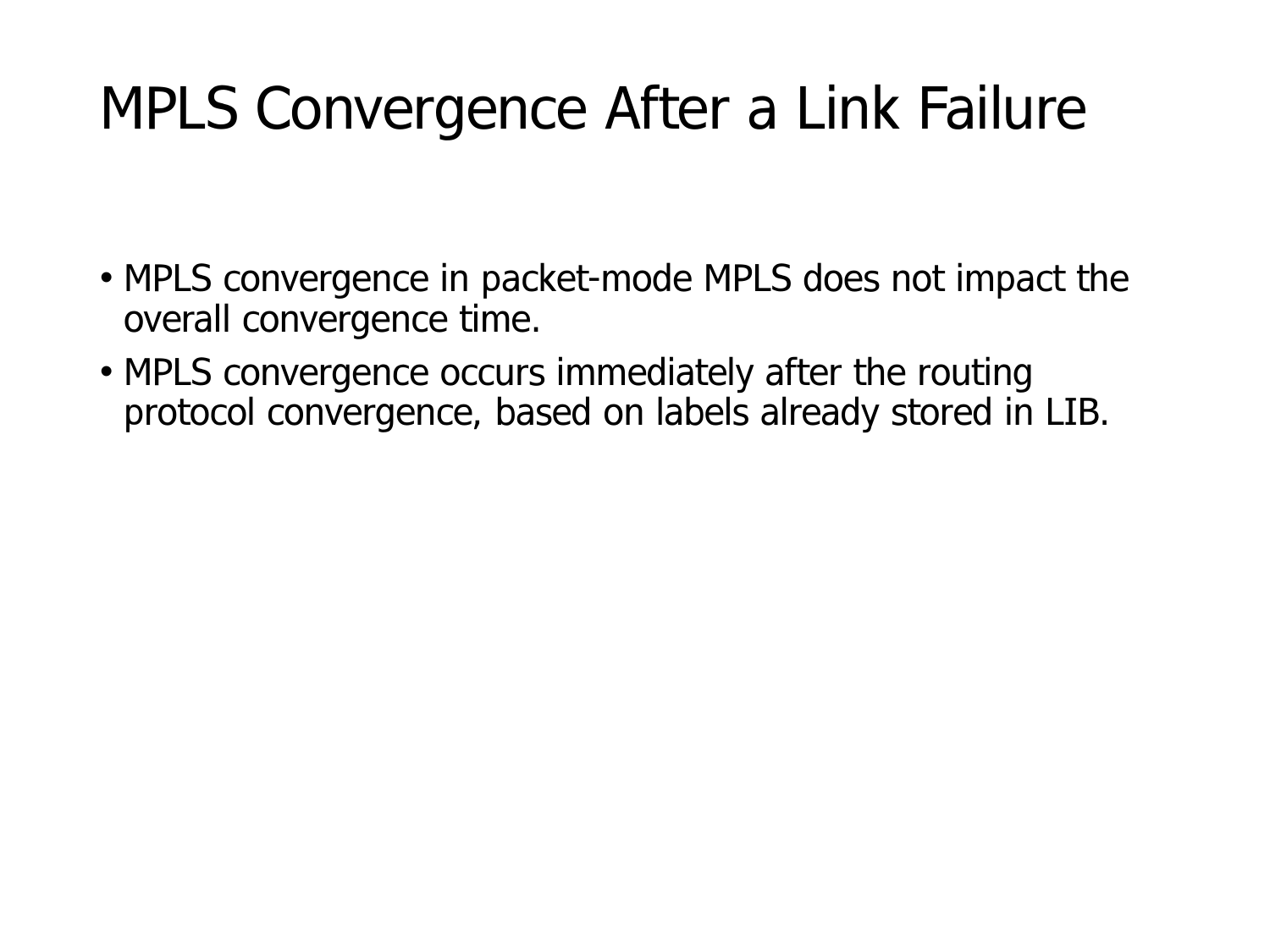

# MPLS Convergence After a Link Failure
MPLS convergence in packet-mode MPLS does not impact the overall convergence time.
MPLS convergence occurs immediately after the routing protocol convergence, based on labels already stored in LIB.